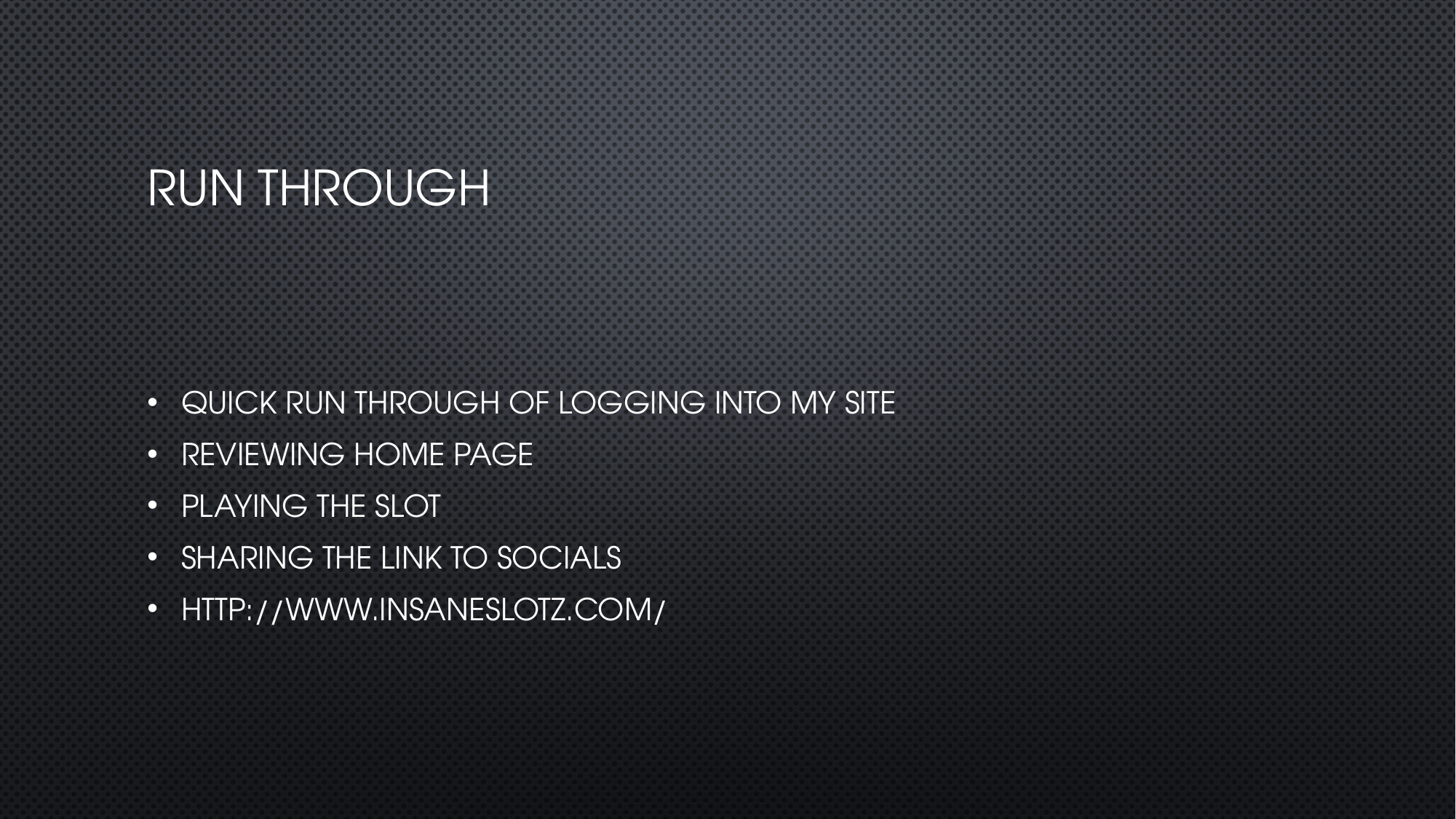

# Run through
Quick run through of logging into my site
Reviewing home page
Playing the slot
Sharing the link to socials
http://www.insaneslotz.com/